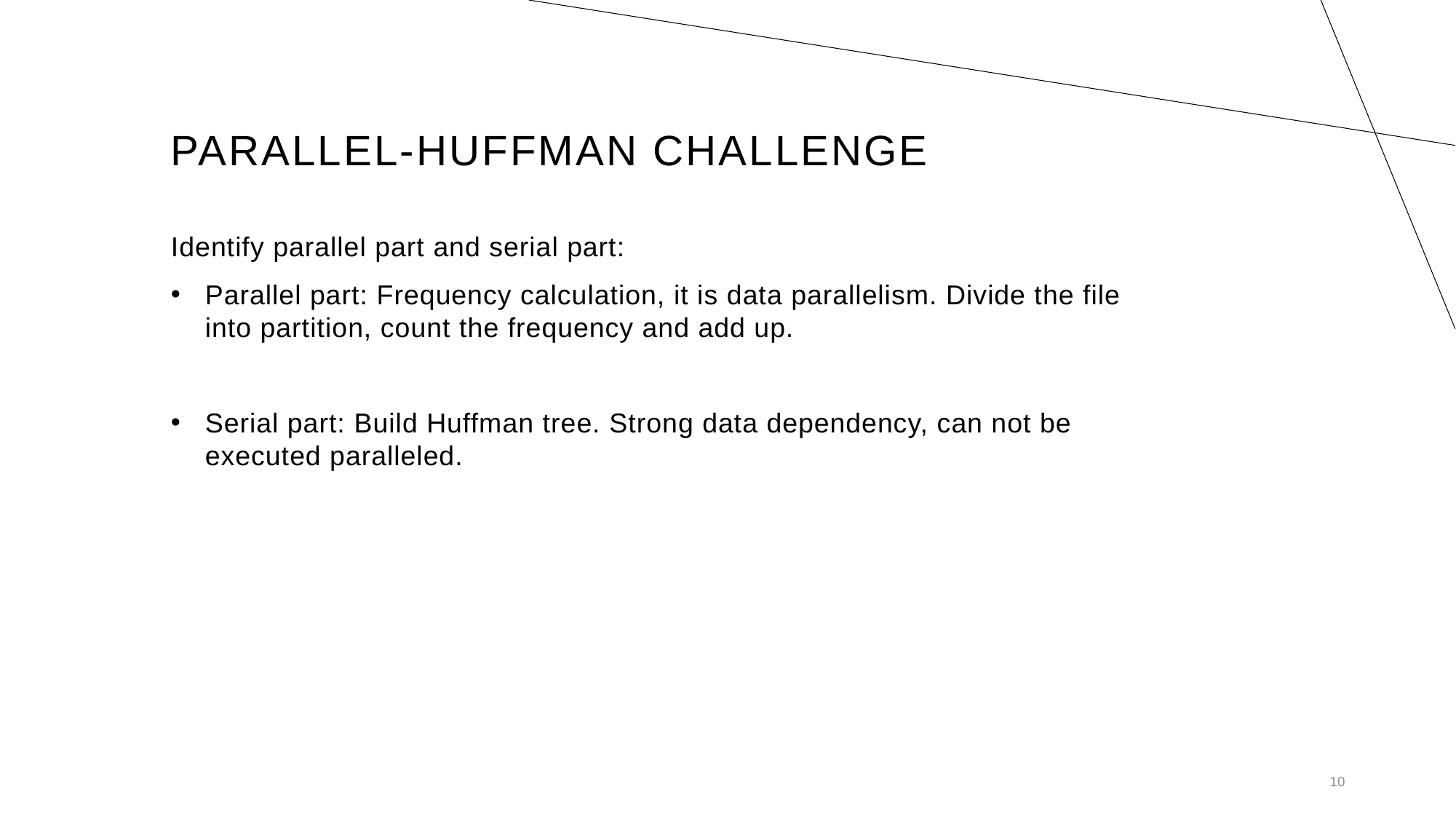

# Parallel-Huffman Challenge
Identify parallel part and serial part:
Parallel part: Frequency calculation, it is data parallelism. Divide the file into partition, count the frequency and add up.

Serial part: Build Huffman tree. Strong data dependency, can not be executed paralleled.

10